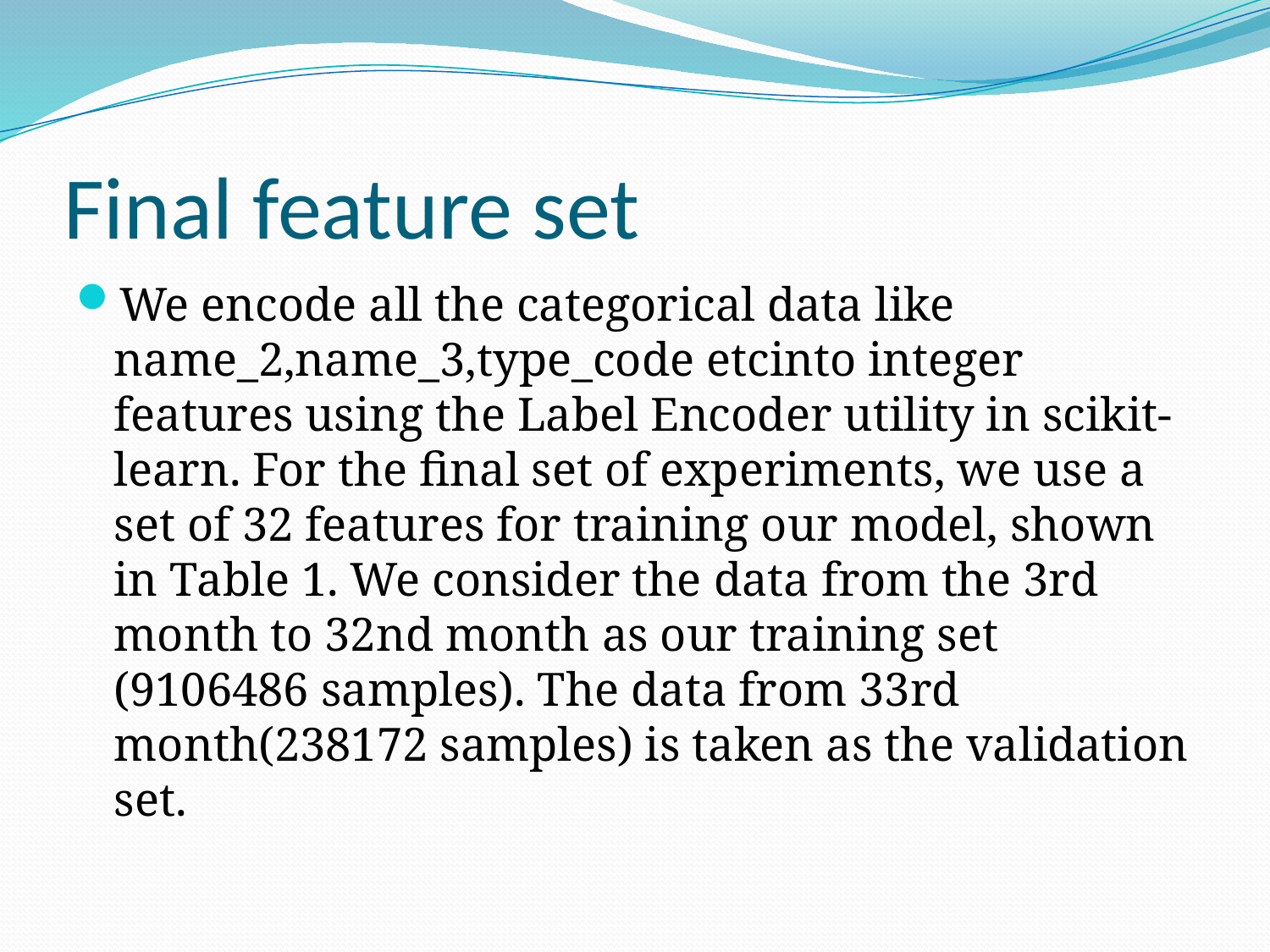

# Final feature set
We encode all the categorical data like name_2,name_3,type_code etcinto integer features using the Label Encoder utility in scikit-learn. For the final set of experiments, we use a set of 32 features for training our model, shown in Table 1. We consider the data from the 3rd month to 32nd month as our training set (9106486 samples). The data from 33rd month(238172 samples) is taken as the validation set.